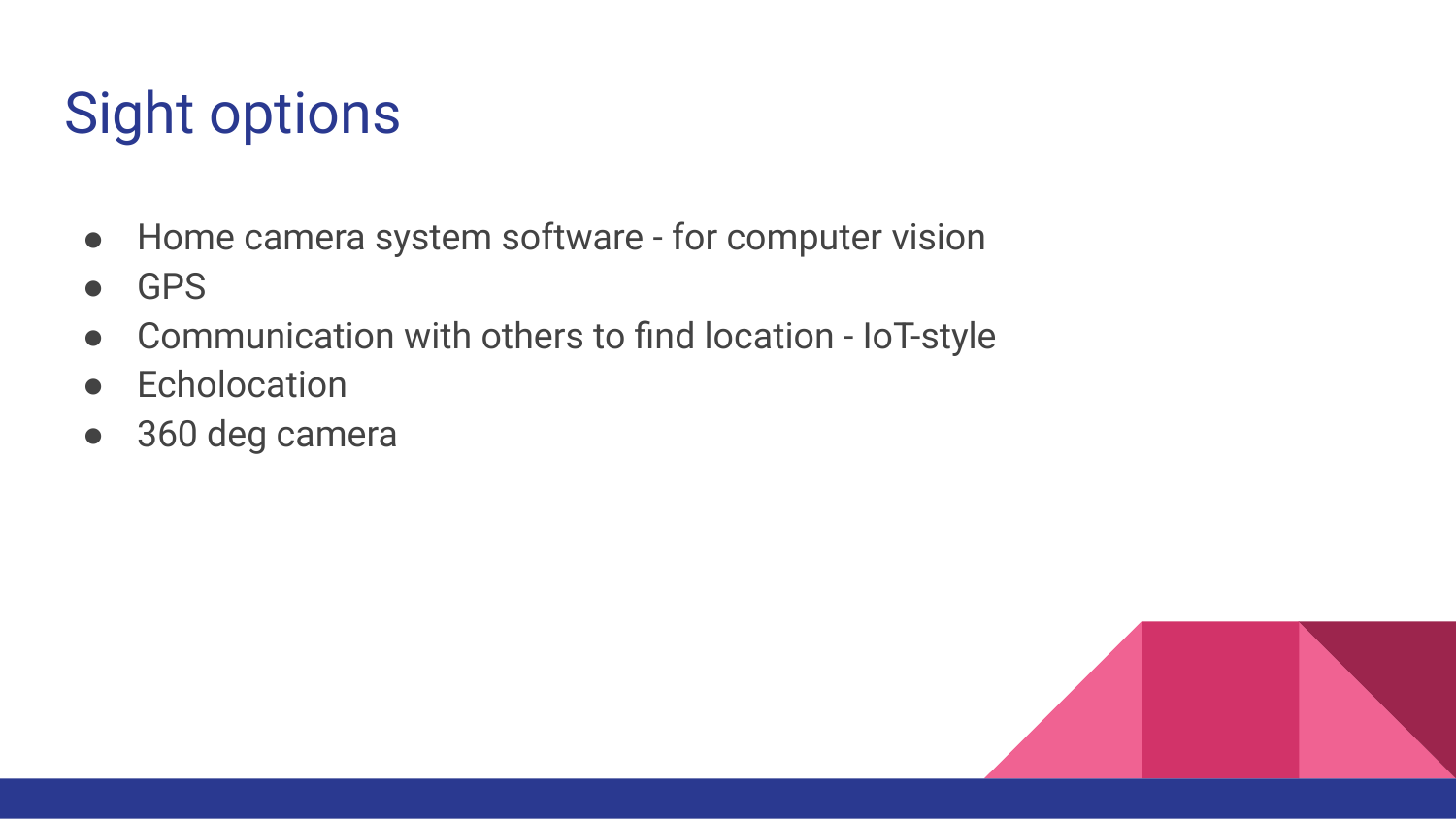

# Sight options
Home camera system software - for computer vision
GPS
Communication with others to find location - IoT-style
Echolocation
360 deg camera